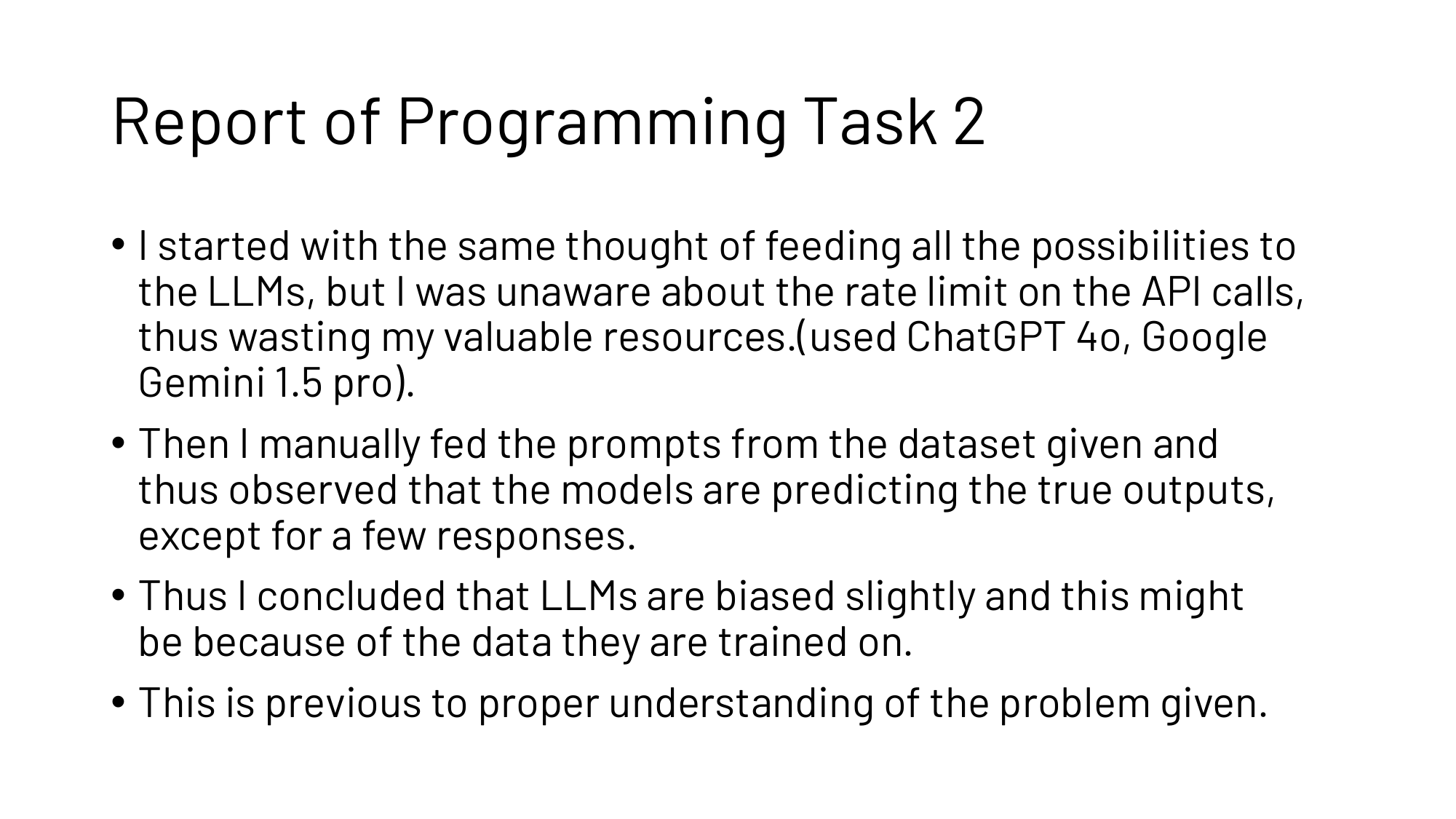

# Report of Programming Task 2
I started with the same thought of feeding all the possibilities to the LLMs, but I was unaware about the rate limit on the API calls, thus wasting my valuable resources.(used ChatGPT 4o, Google Gemini 1.5 pro).
Then I manually fed the prompts from the dataset given and thus observed that the models are predicting the true outputs, except for a few responses.
Thus I concluded that LLMs are biased slightly and this might be because of the data they are trained on.
This is previous to proper understanding of the problem given.